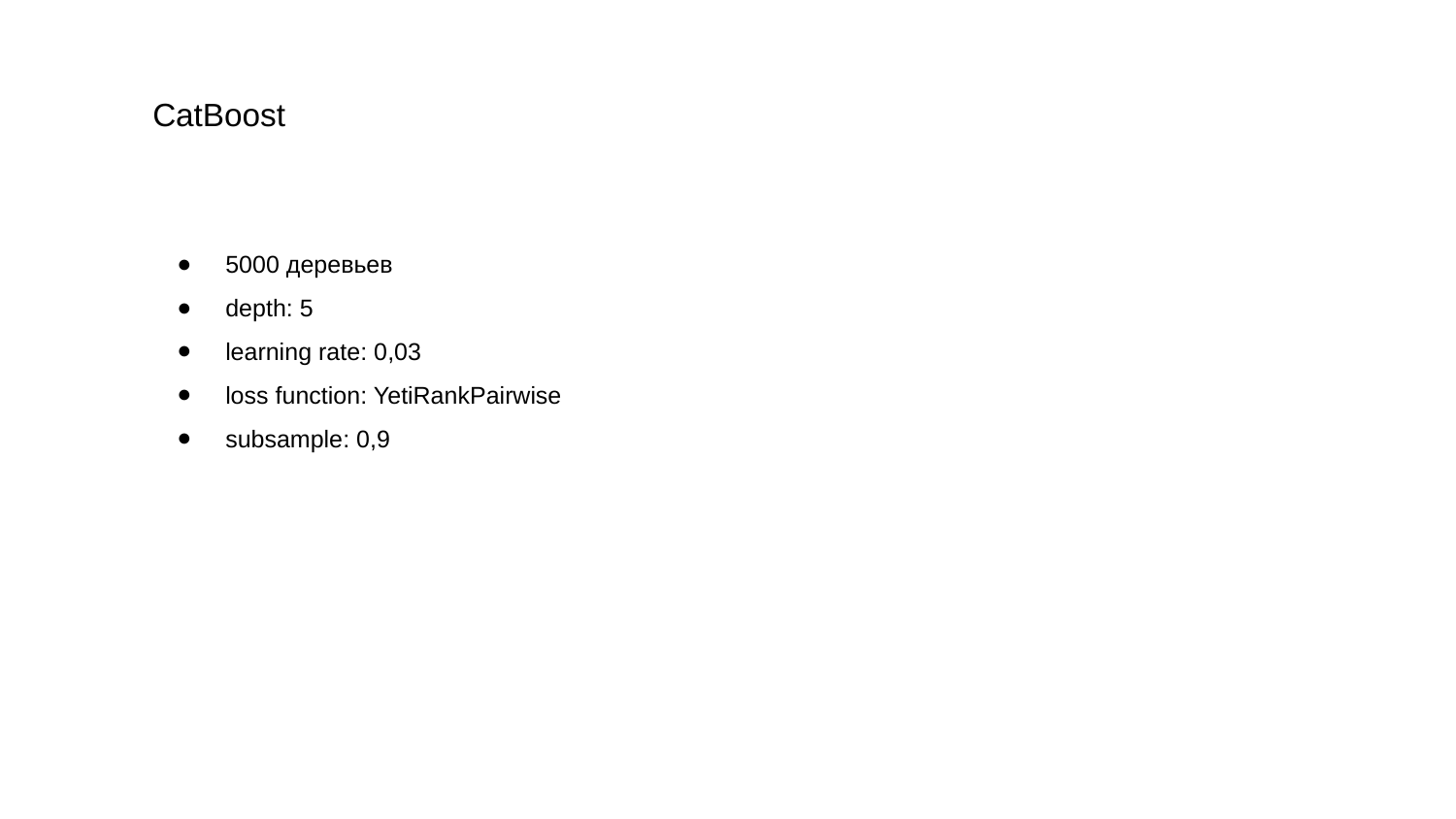

CatBoost

5000 деревьев
depth: 5
learning rate: 0,03
loss function: YetiRankPairwise
subsample: 0,9